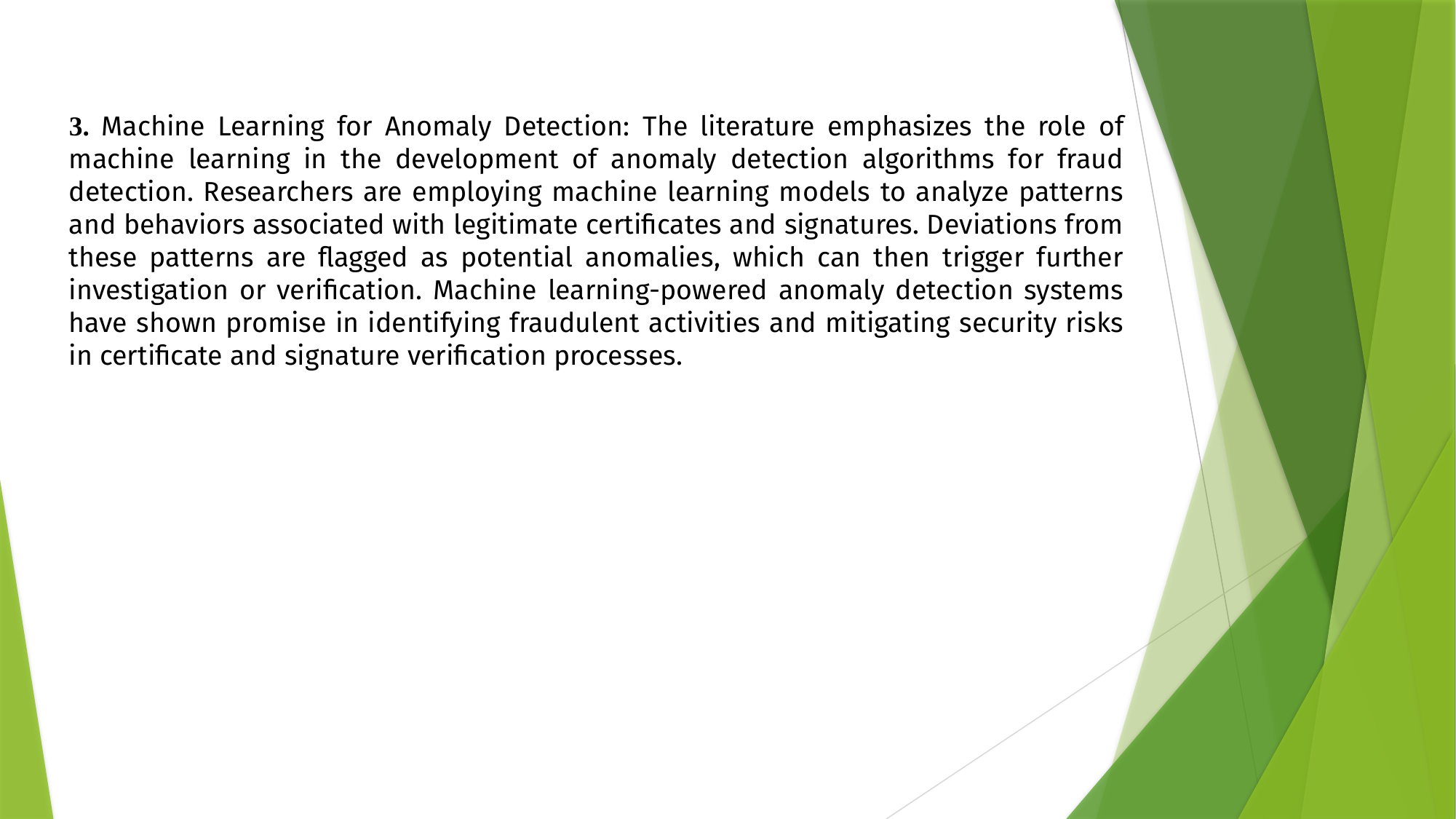

3. Machine Learning for Anomaly Detection: The literature emphasizes the role of machine learning in the development of anomaly detection algorithms for fraud detection. Researchers are employing machine learning models to analyze patterns and behaviors associated with legitimate certificates and signatures. Deviations from these patterns are flagged as potential anomalies, which can then trigger further investigation or verification. Machine learning-powered anomaly detection systems have shown promise in identifying fraudulent activities and mitigating security risks in certificate and signature verification processes.